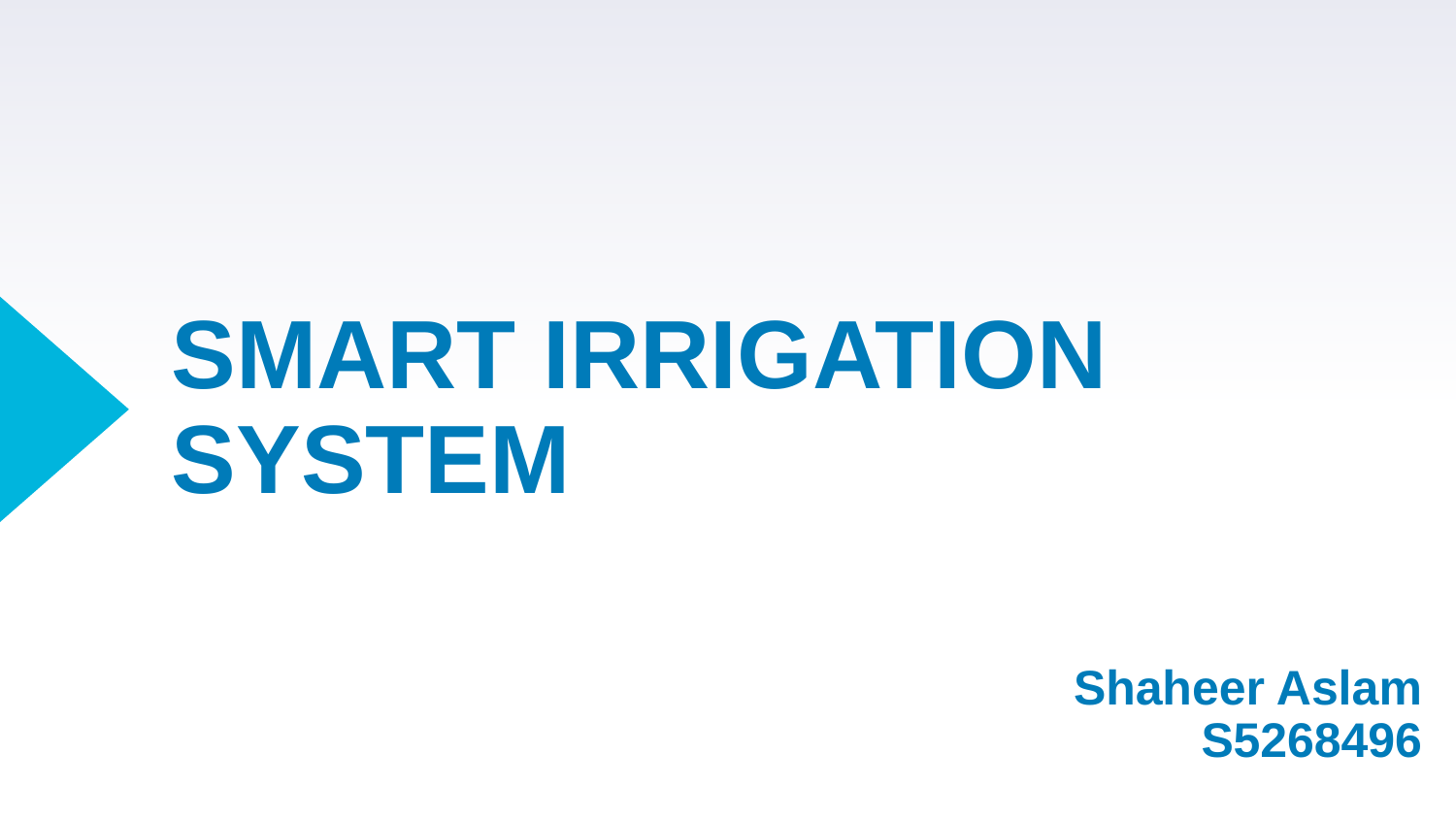

# SMART IRRIGATION SYSTEM
Shaheer Aslam
S5268496